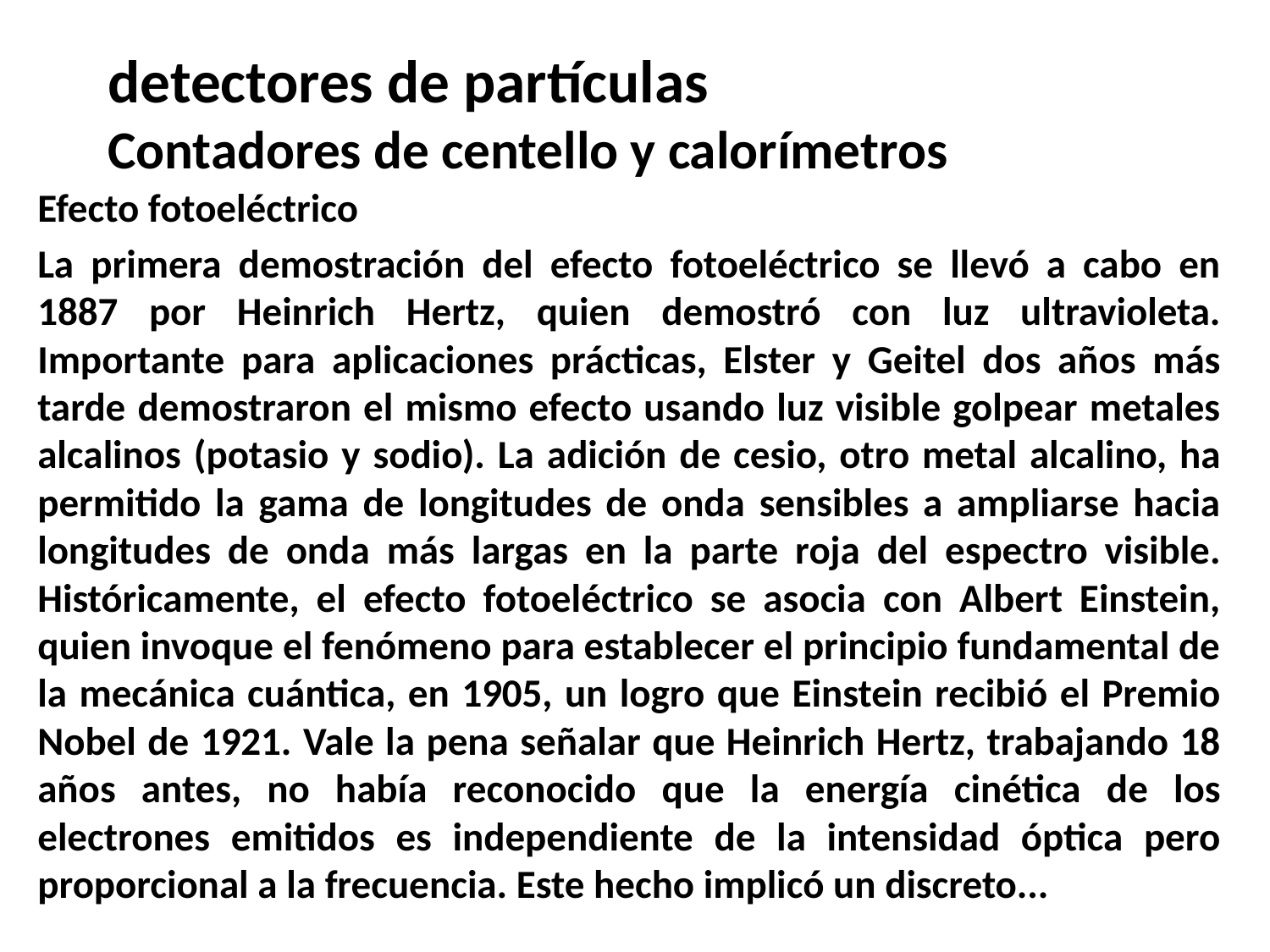

# detectores de partículas Contadores de centello y calorímetros
Efecto fotoeléctrico
La primera demostración del efecto fotoeléctrico se llevó a cabo en 1887 por Heinrich Hertz, quien demostró con luz ultravioleta. Importante para aplicaciones prácticas, Elster y Geitel dos años más tarde demostraron el mismo efecto usando luz visible golpear metales alcalinos (potasio y sodio). La adición de cesio, otro metal alcalino, ha permitido la gama de longitudes de onda sensibles a ampliarse hacia longitudes de onda más largas en la parte roja del espectro visible. Históricamente, el efecto fotoeléctrico se asocia con Albert Einstein, quien invoque el fenómeno para establecer el principio fundamental de la mecánica cuántica, en 1905, un logro que Einstein recibió el Premio Nobel de 1921. Vale la pena señalar que Heinrich Hertz, trabajando 18 años antes, no había reconocido que la energía cinética de los electrones emitidos es independiente de la intensidad óptica pero proporcional a la frecuencia. Este hecho implicó un discreto...